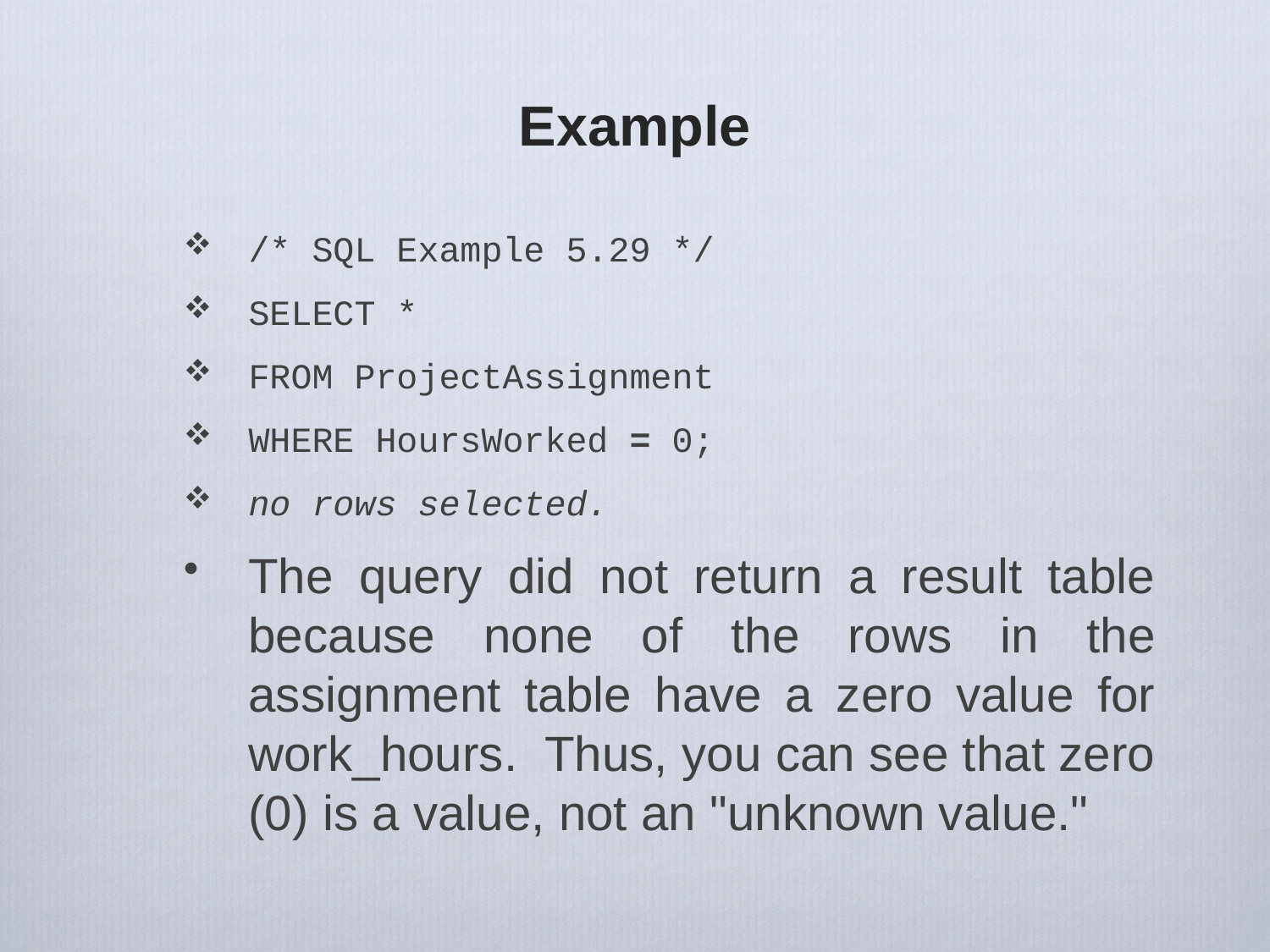

# Example
/* SQL Example 5.29 */
SELECT *
FROM ProjectAssignment
WHERE HoursWorked = 0;
no rows selected.
The query did not return a result table because none of the rows in the assignment table have a zero value for work_hours.  Thus, you can see that zero (0) is a value, not an "unknown value."